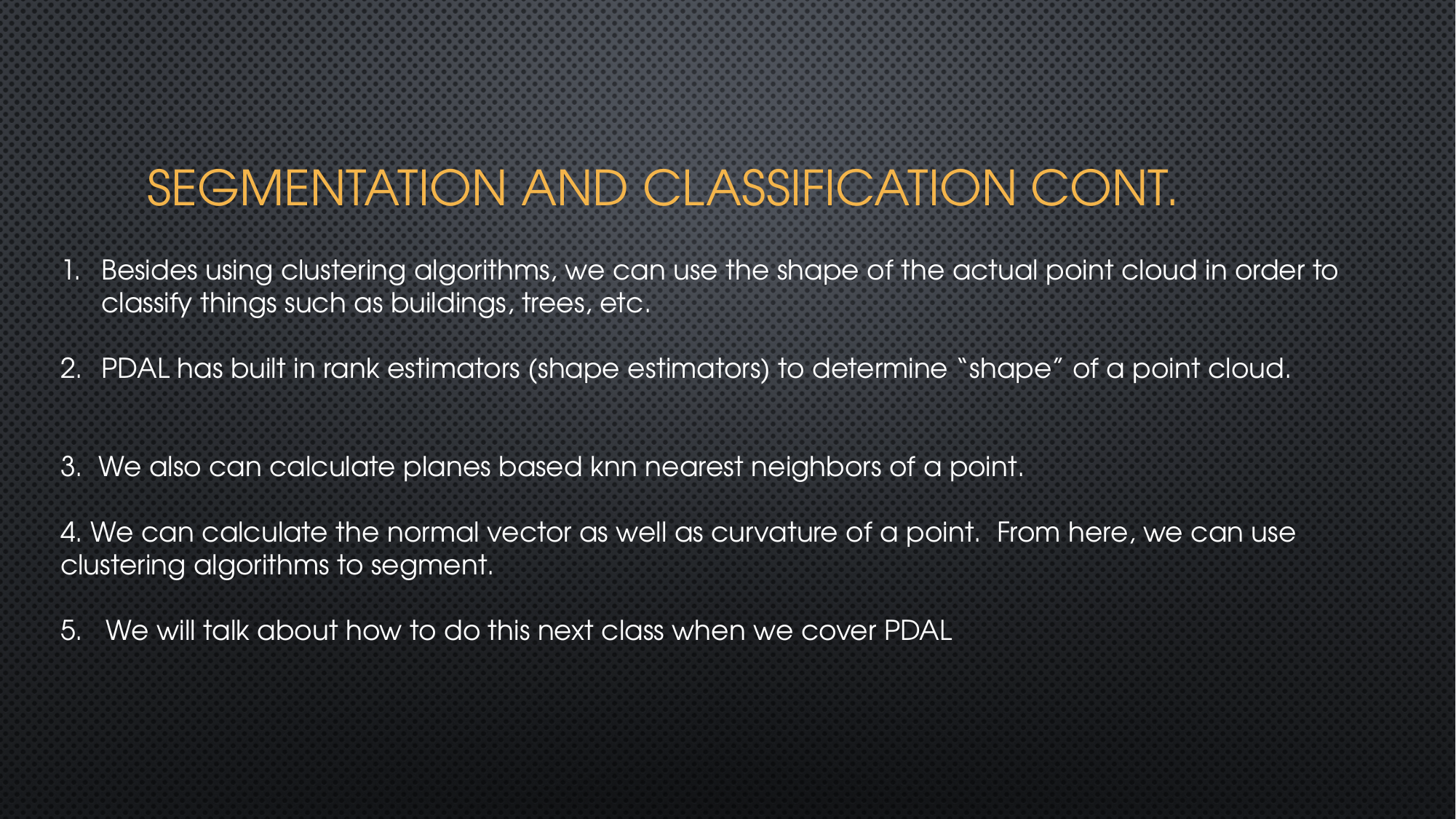

# Segmentation and Classification cont.
Besides using clustering algorithms, we can use the shape of the actual point cloud in order to classify things such as buildings, trees, etc.

PDAL has built in rank estimators (shape estimators) to determine “shape” of a point cloud.

3.  We also can calculate planes based knn nearest neighbors of a point.

4. We can calculate the normal vector as well as curvature of a point.  From here, we can use clustering algorithms to segment.

5.   We will talk about how to do this next class when we cover PDAL